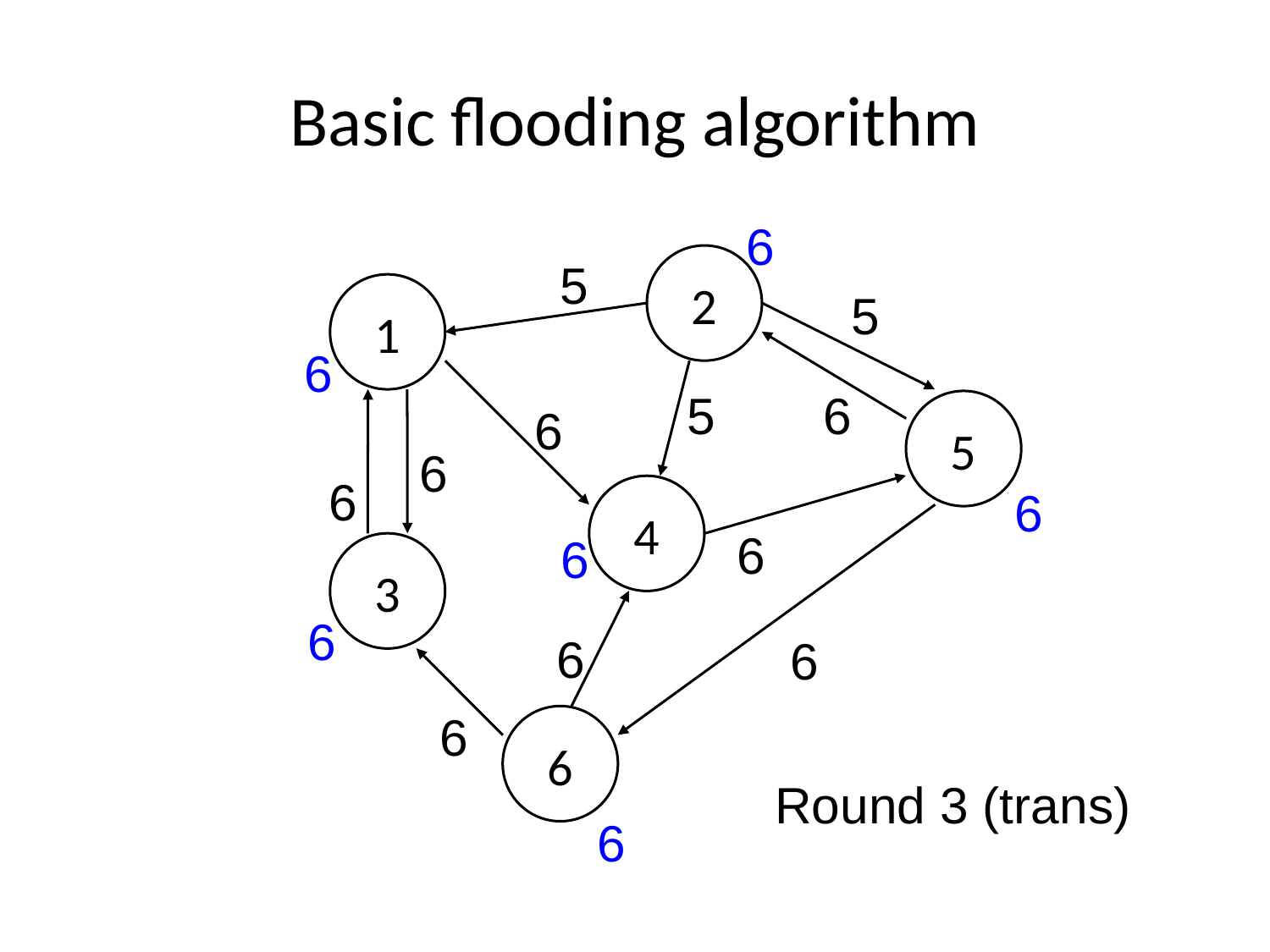

# Basic flooding algorithm
6
5
2
1
5

6

5
6

6
5
6
6
6

4

6
6
3

6
6
6

6
6
Round 3 (trans)
6